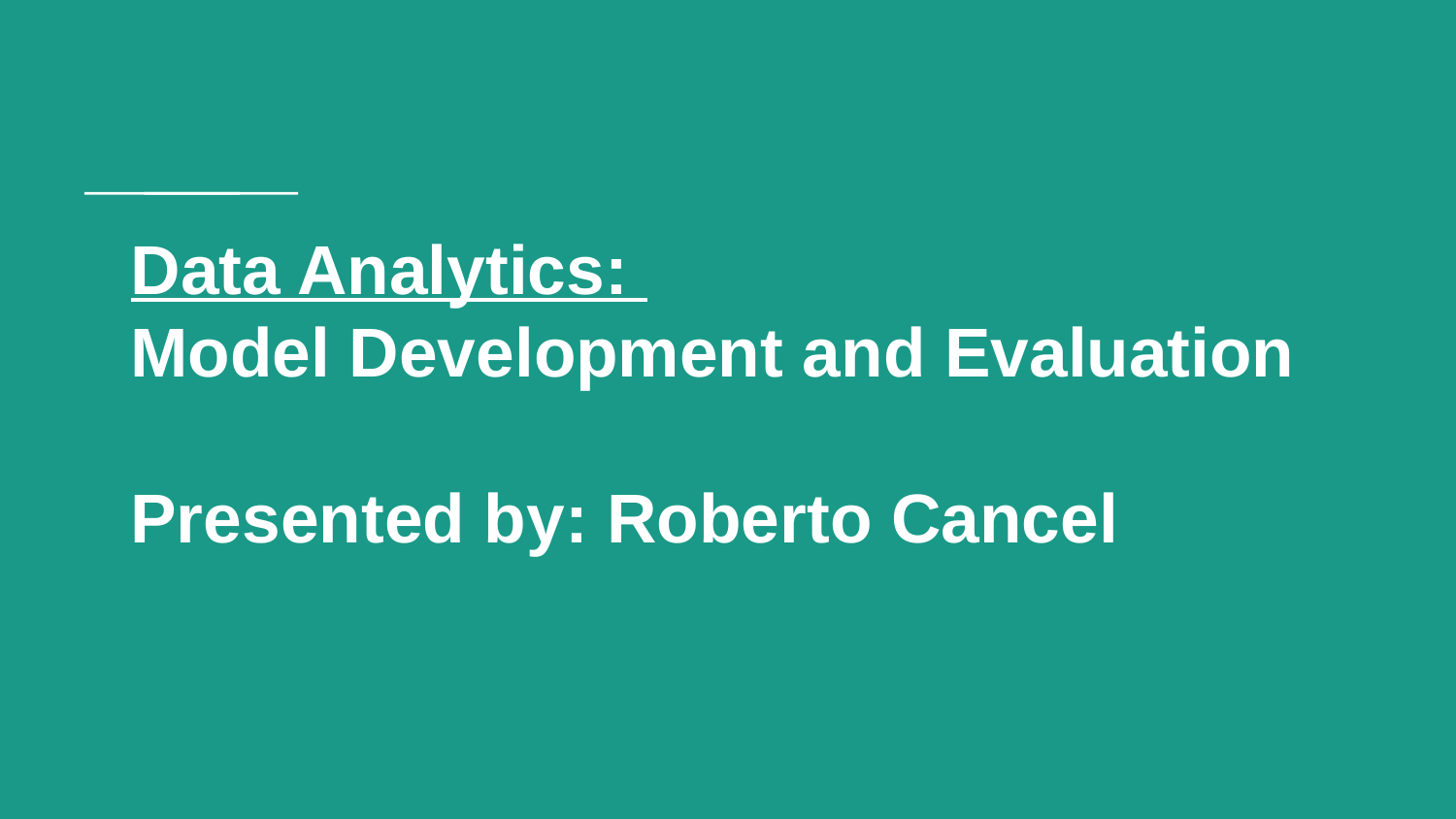

# Data Analytics:
Model Development and Evaluation

Presented by: Roberto Cancel